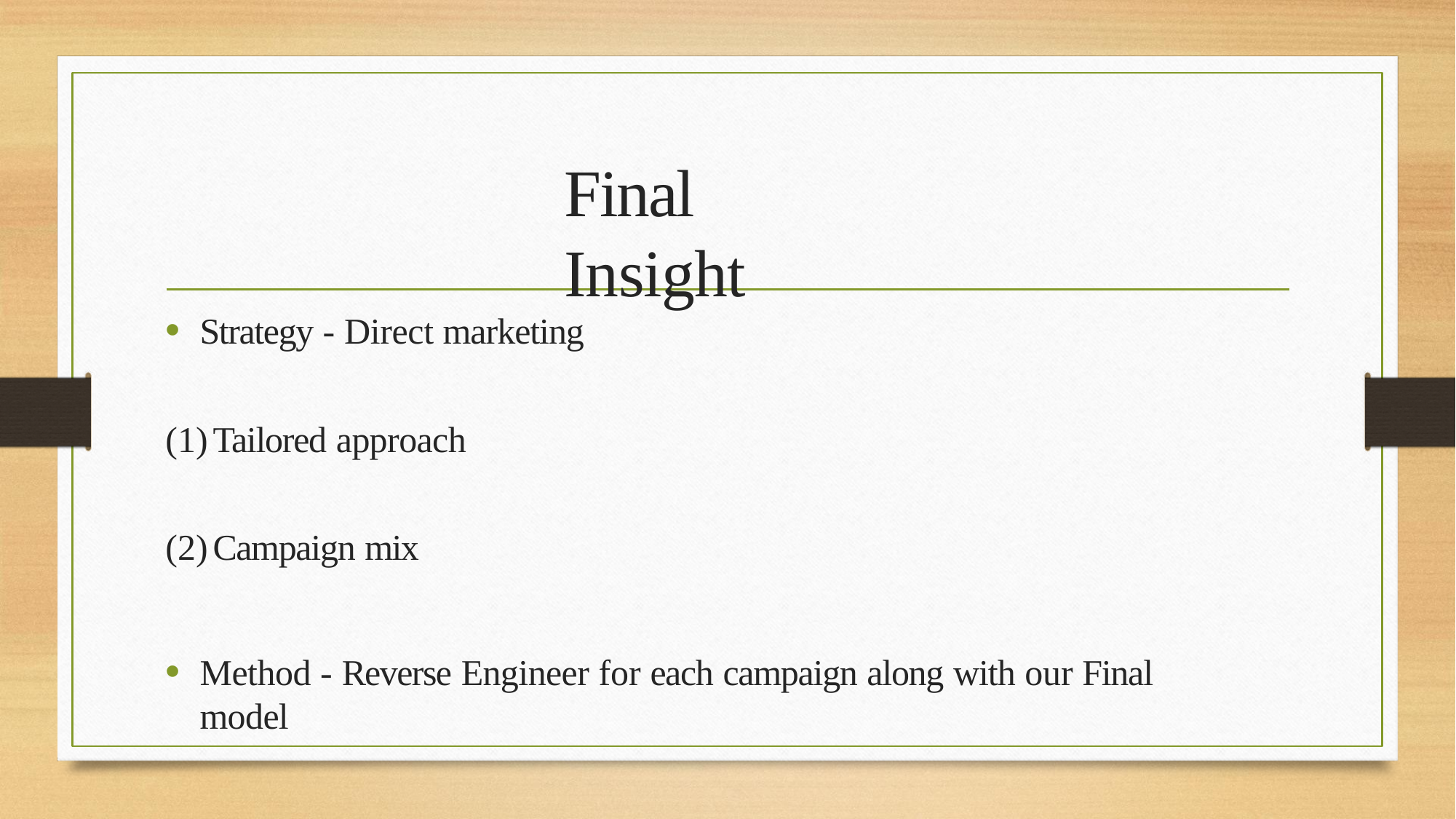

# Final Insight
Strategy - Direct marketing

Tailored approach

Campaign mix

Method - Reverse Engineer for each campaign along with our Final model